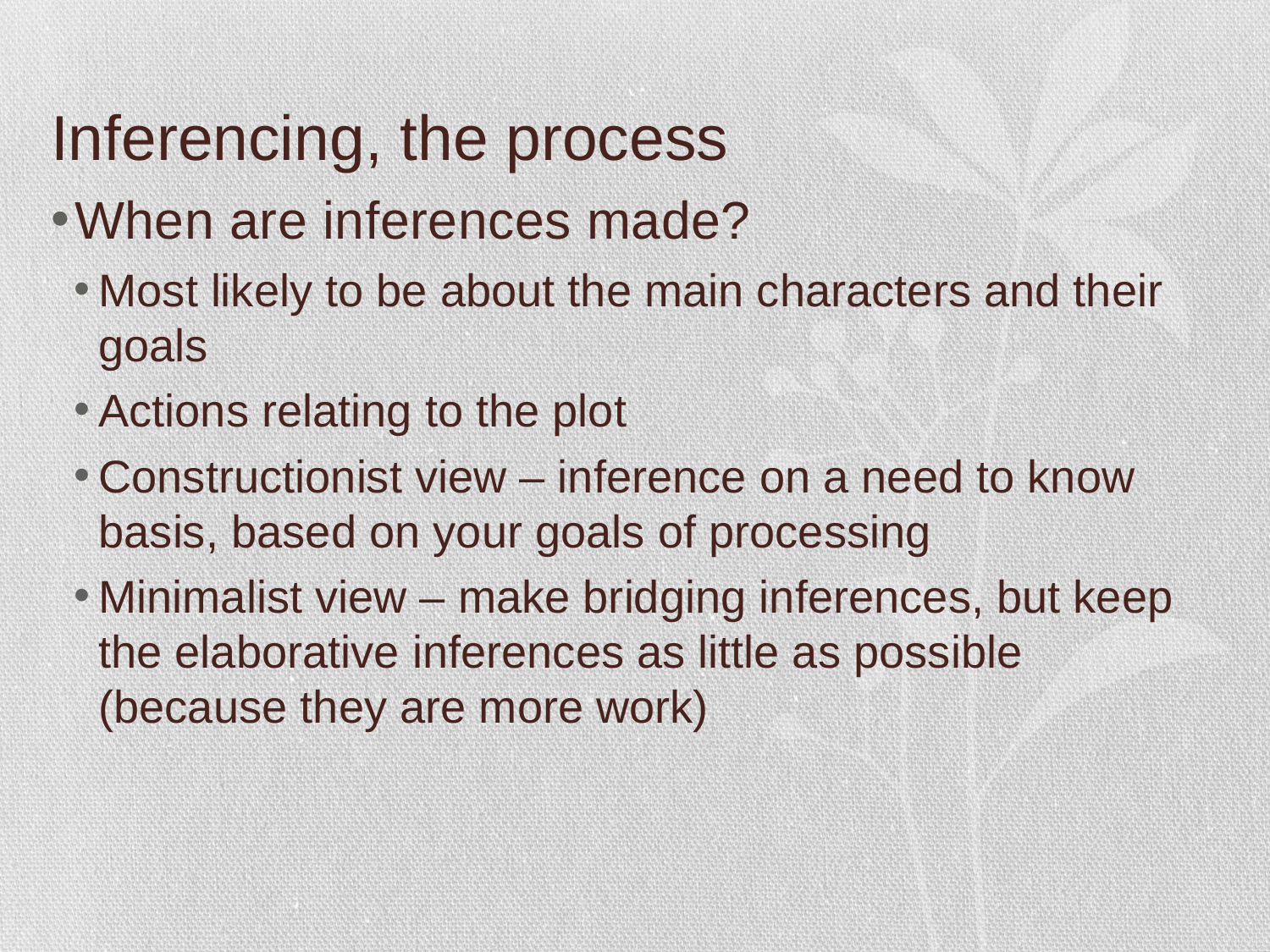

# Inferencing, the process
When are inferences made?
Most likely to be about the main characters and their goals
Actions relating to the plot
Constructionist view – inference on a need to know basis, based on your goals of processing
Minimalist view – make bridging inferences, but keep the elaborative inferences as little as possible (because they are more work)